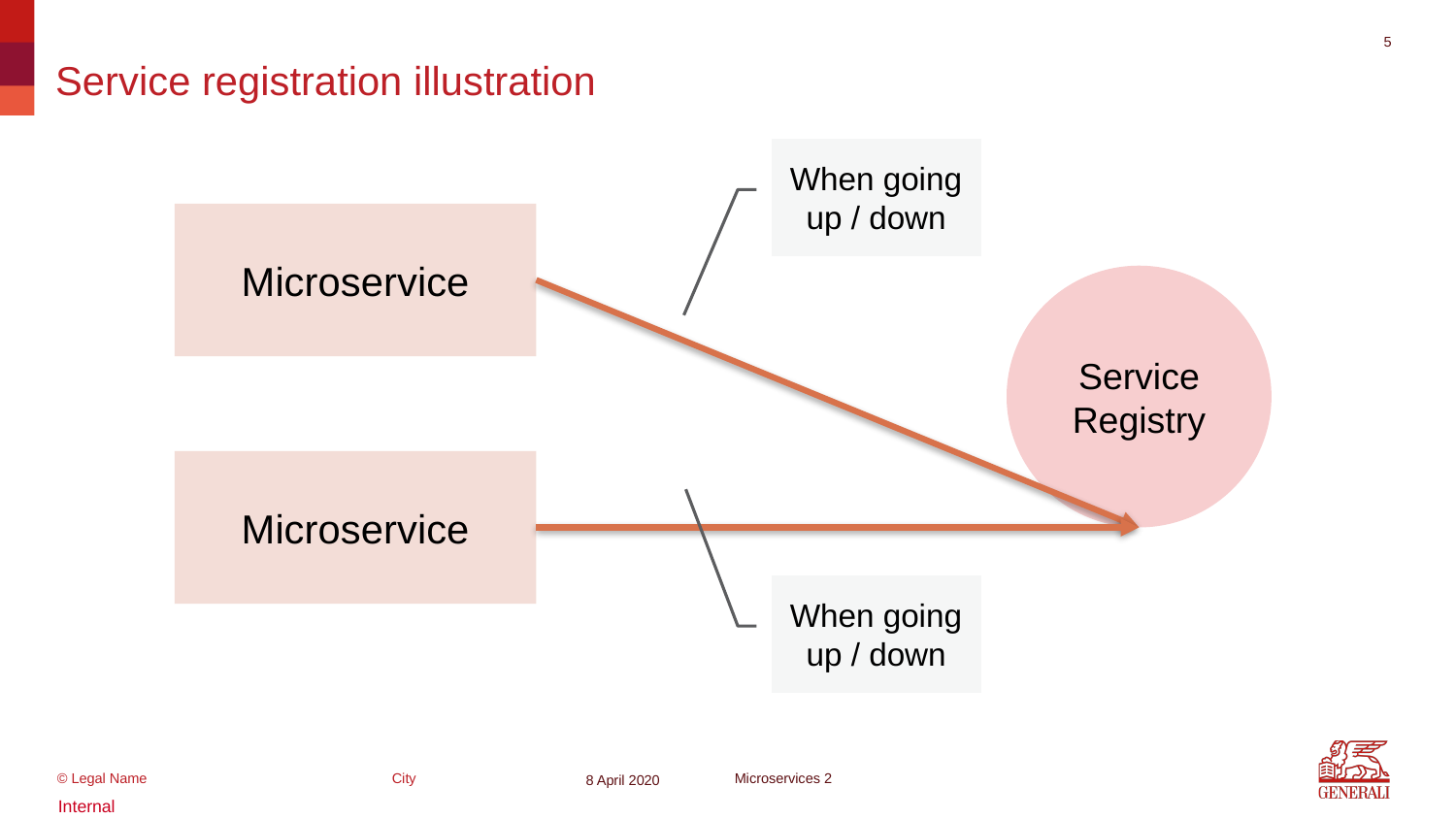

5
# Service registration illustration
When going up / down
Microservice
Service Registry
Microservice
When going up / down
8 April 2020
Microservices 2